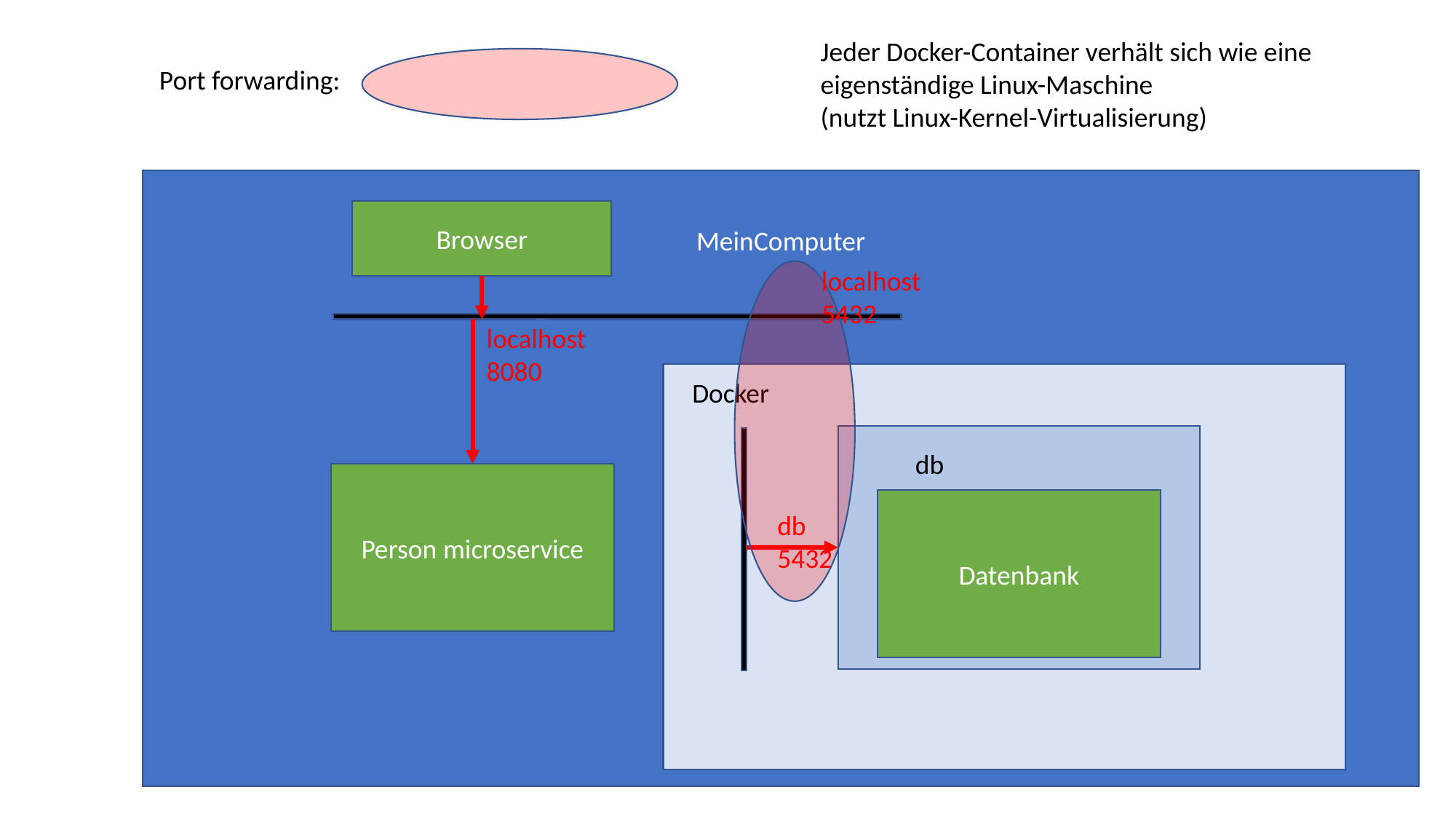

Jeder Docker-Container verhält sich wie eine eigenständige Linux-Maschine
(nutzt Linux-Kernel-Virtualisierung)

Port forwarding:

Browser
MeinComputer
localhost
5432

localhost
8080

Docker

db
Person microservice
Datenbank
db
5432